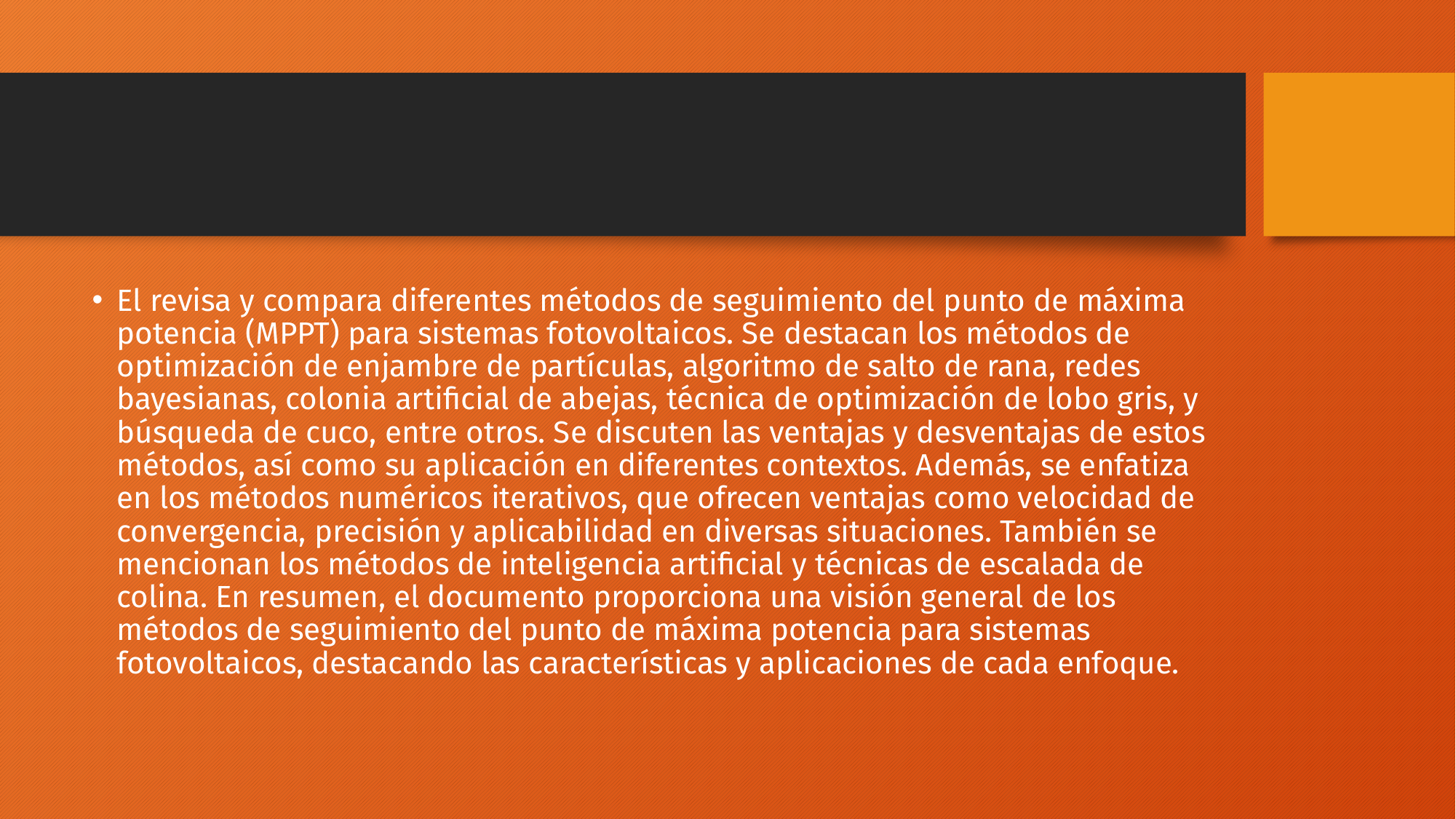

#
El revisa y compara diferentes métodos de seguimiento del punto de máxima potencia (MPPT) para sistemas fotovoltaicos. Se destacan los métodos de optimización de enjambre de partículas, algoritmo de salto de rana, redes bayesianas, colonia artificial de abejas, técnica de optimización de lobo gris, y búsqueda de cuco, entre otros. Se discuten las ventajas y desventajas de estos métodos, así como su aplicación en diferentes contextos. Además, se enfatiza en los métodos numéricos iterativos, que ofrecen ventajas como velocidad de convergencia, precisión y aplicabilidad en diversas situaciones. También se mencionan los métodos de inteligencia artificial y técnicas de escalada de colina. En resumen, el documento proporciona una visión general de los métodos de seguimiento del punto de máxima potencia para sistemas fotovoltaicos, destacando las características y aplicaciones de cada enfoque.